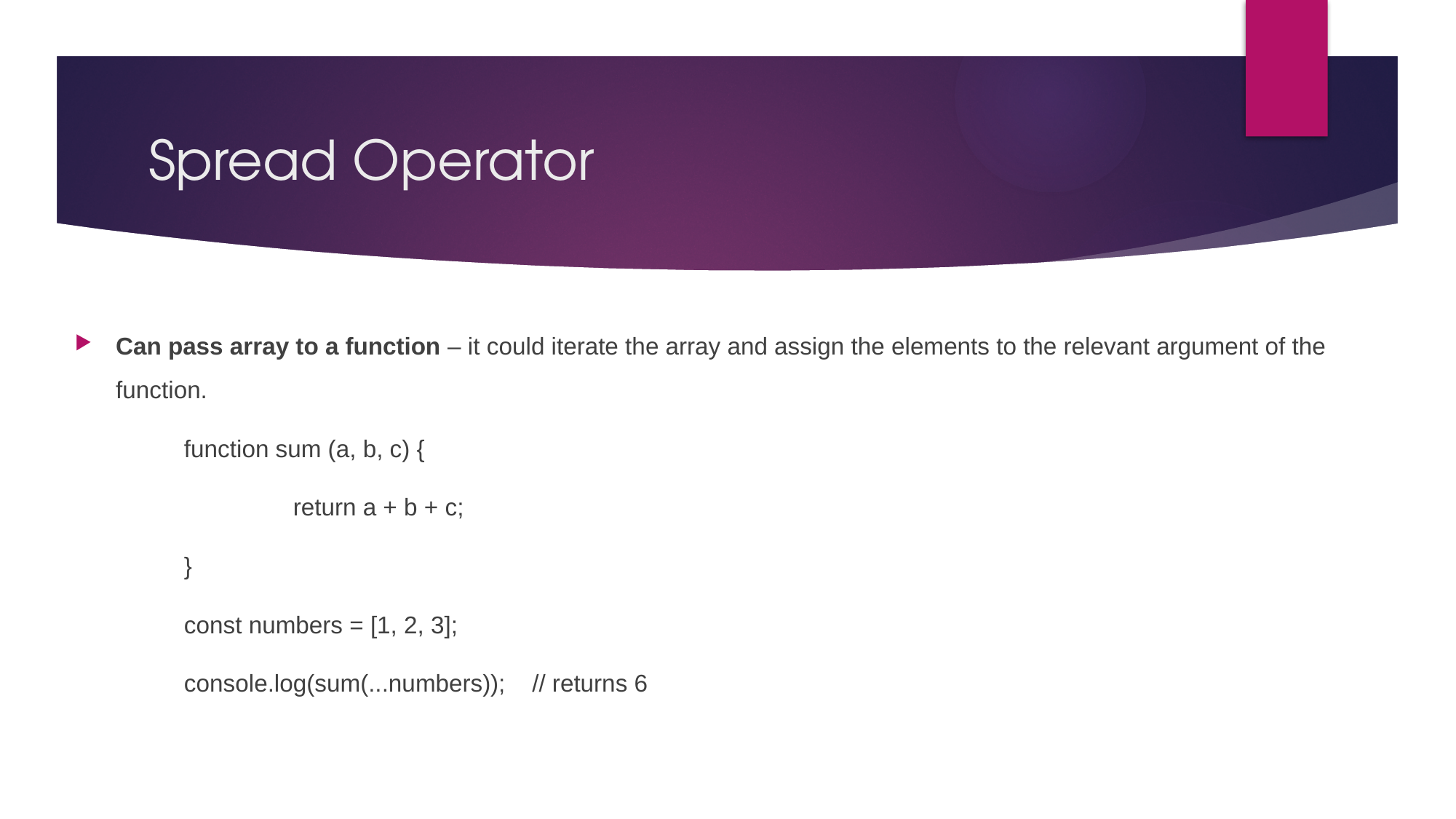

# Spread Operator
Can pass array to a function – it could iterate the array and assign the elements to the relevant argument of the function.
	function sum (a, b, c) {
		return a + b + c;
	}
	const numbers = [1, 2, 3];
	console.log(sum(...numbers));    // returns 6